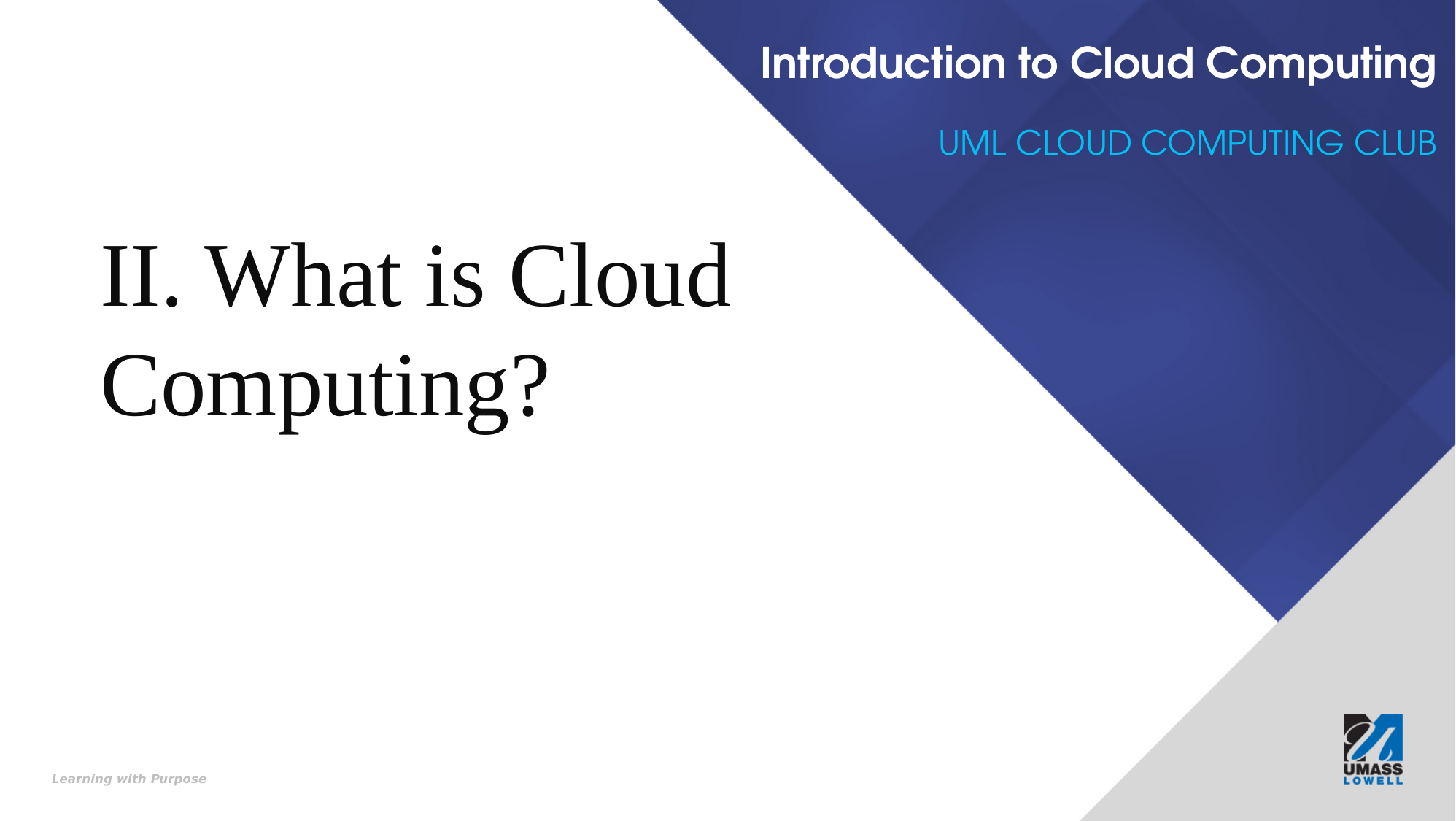

Introduction to Cloud Computing
UML cloud computing club
II. What is Cloud Computing?